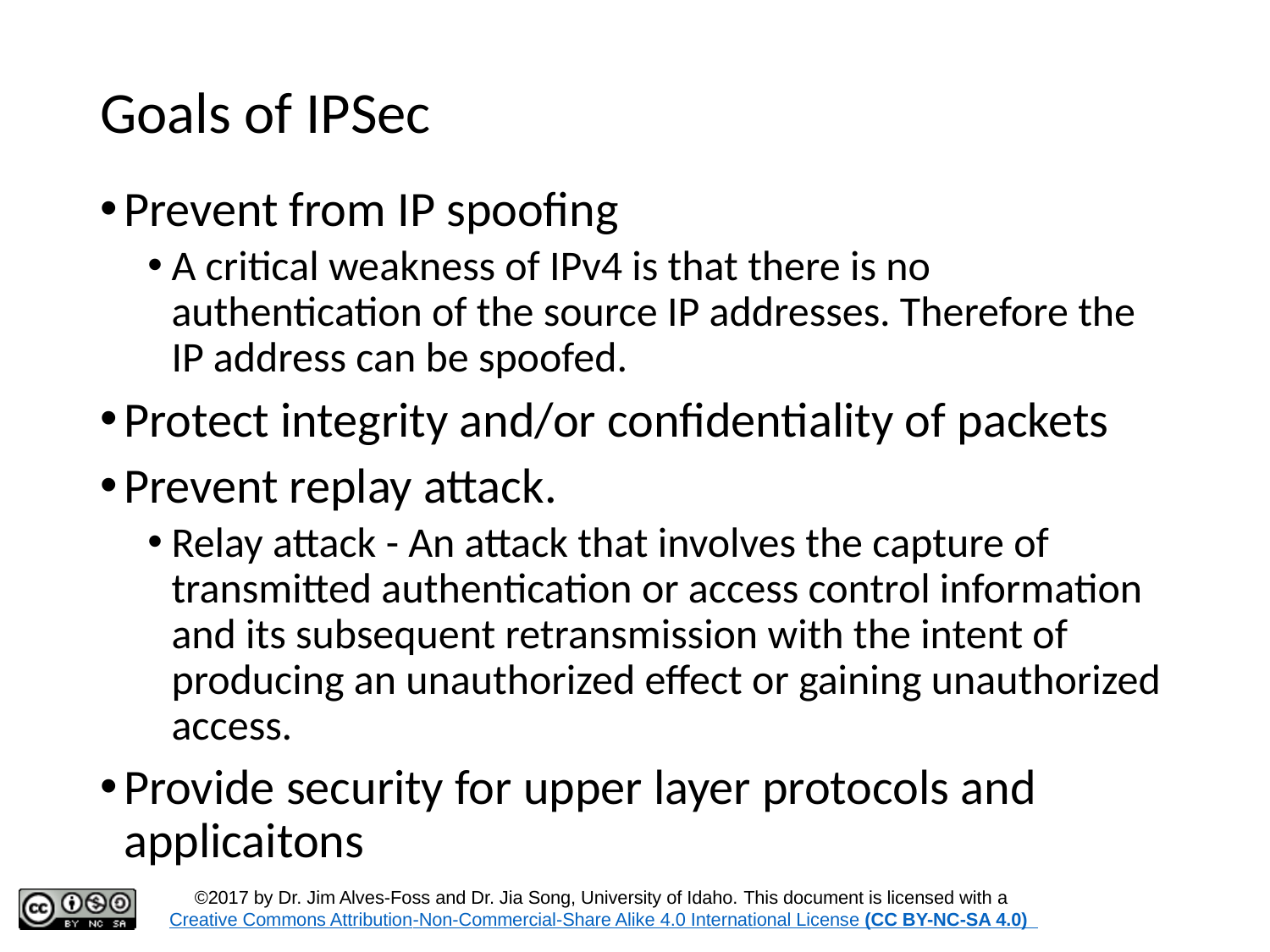

# Goals of IPSec
Prevent from IP spoofing
A critical weakness of IPv4 is that there is no authentication of the source IP addresses. Therefore the IP address can be spoofed.
Protect integrity and/or confidentiality of packets
Prevent replay attack.
Relay attack - An attack that involves the capture of transmitted authentication or access control information and its subsequent retransmission with the intent of producing an unauthorized effect or gaining unauthorized access.
Provide security for upper layer protocols and applicaitons